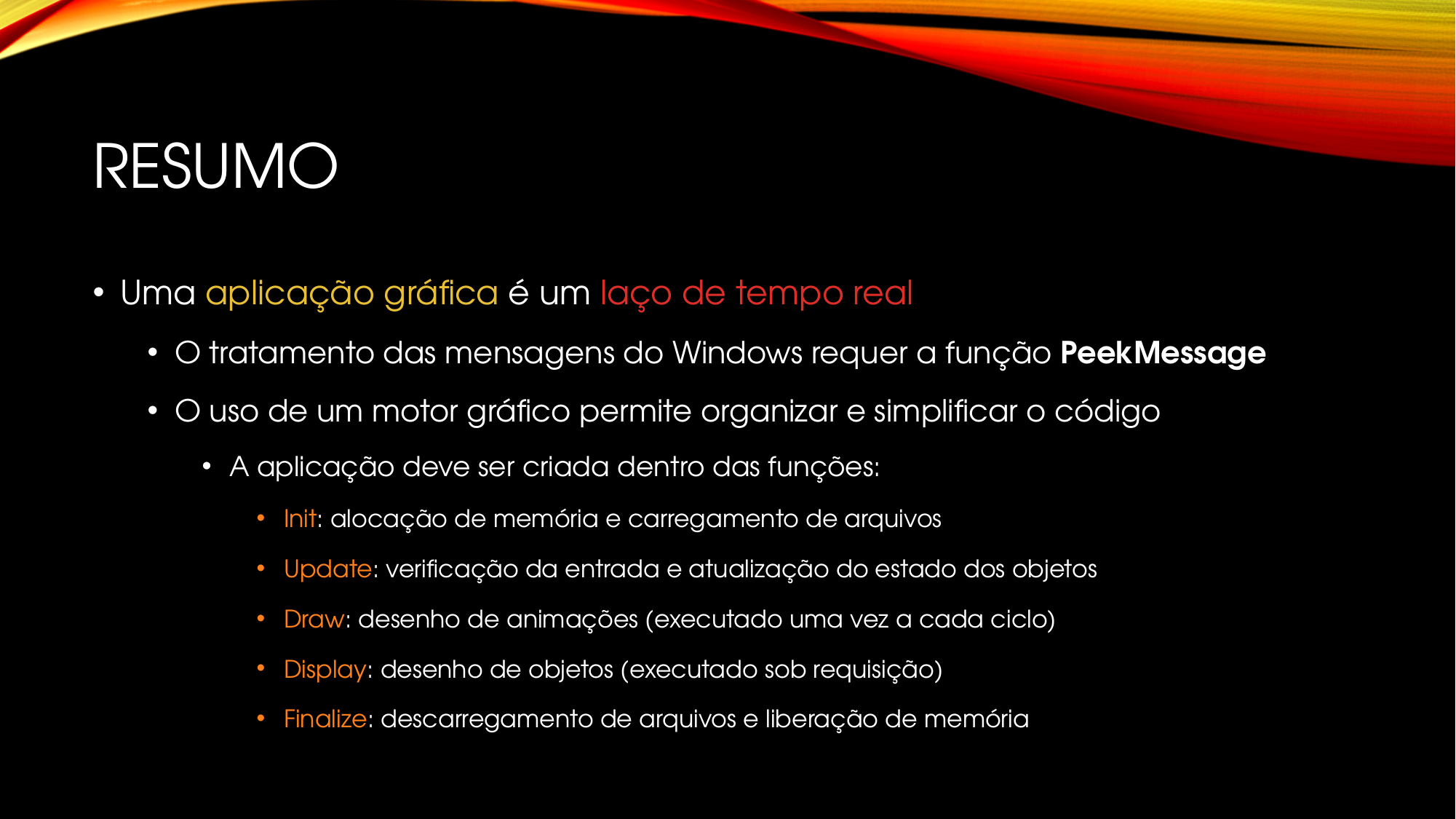

# Resumo
Uma aplicação gráfica é um laço de tempo real
O tratamento das mensagens do Windows requer a função PeekMessage
O uso de um motor gráfico permite organizar e simplificar o código
A aplicação deve ser criada dentro das funções:
Init: alocação de memória e carregamento de arquivos
Update: verificação da entrada e atualização do estado dos objetos
Draw: desenho de animações (executado uma vez a cada ciclo)
Display: desenho de objetos (executado sob requisição)
Finalize: descarregamento de arquivos e liberação de memória